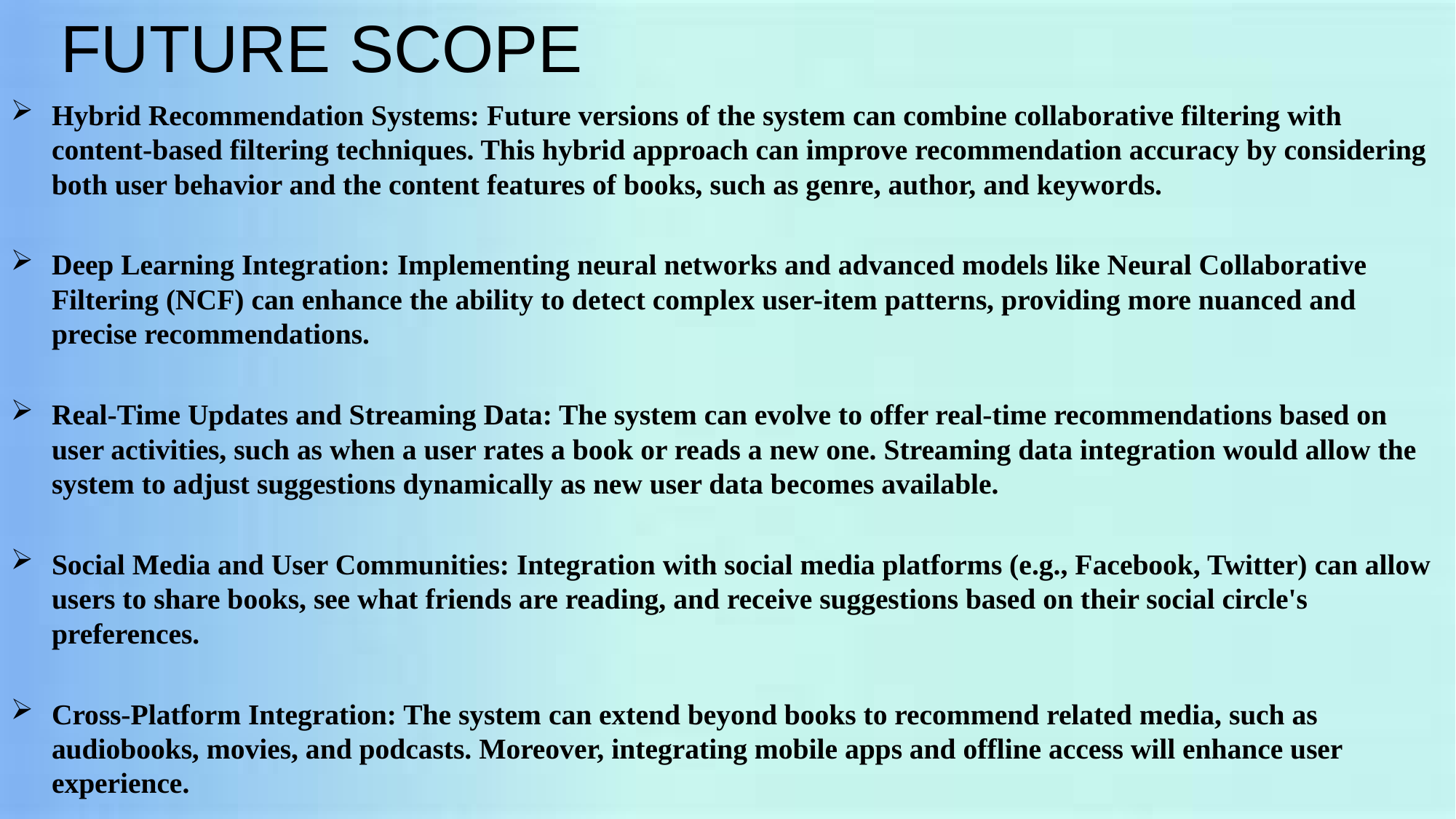

# FUTURE SCOPE
Hybrid Recommendation Systems: Future versions of the system can combine collaborative filtering with content-based filtering techniques. This hybrid approach can improve recommendation accuracy by considering both user behavior and the content features of books, such as genre, author, and keywords.

Deep Learning Integration: Implementing neural networks and advanced models like Neural Collaborative Filtering (NCF) can enhance the ability to detect complex user-item patterns, providing more nuanced and precise recommendations.

Real-Time Updates and Streaming Data: The system can evolve to offer real-time recommendations based on user activities, such as when a user rates a book or reads a new one. Streaming data integration would allow the system to adjust suggestions dynamically as new user data becomes available.

Social Media and User Communities: Integration with social media platforms (e.g., Facebook, Twitter) can allow users to share books, see what friends are reading, and receive suggestions based on their social circle's preferences.

Cross-Platform Integration: The system can extend beyond books to recommend related media, such as audiobooks, movies, and podcasts. Moreover, integrating mobile apps and offline access will enhance user experience.